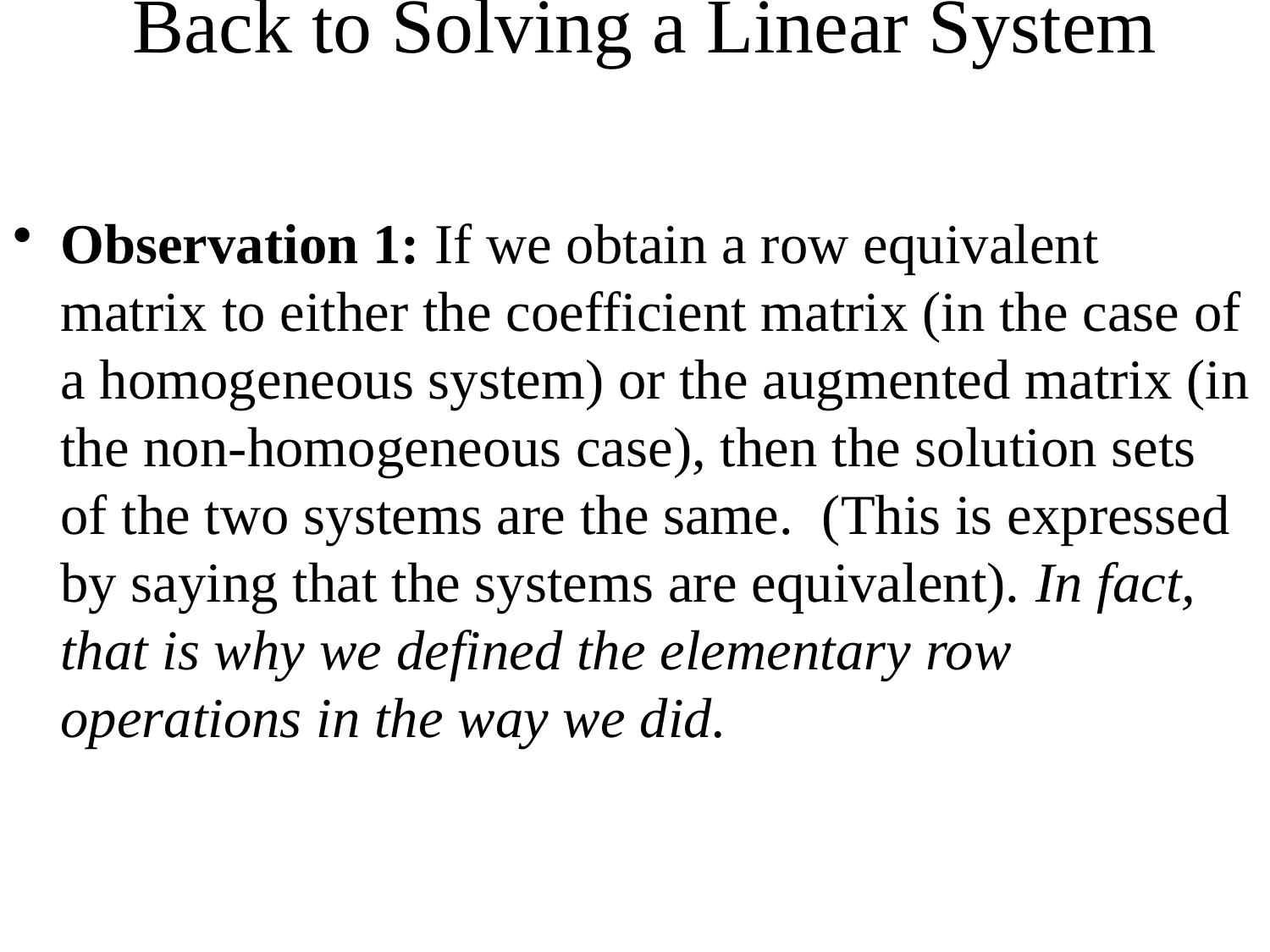

# Back to Solving a Linear System
Observation 1: If we obtain a row equivalent matrix to either the coefficient matrix (in the case of a homogeneous system) or the augmented matrix (in the non-homogeneous case), then the solution sets of the two systems are the same.  (This is expressed by saying that the systems are equivalent). In fact, that is why we defined the elementary row operations in the way we did.